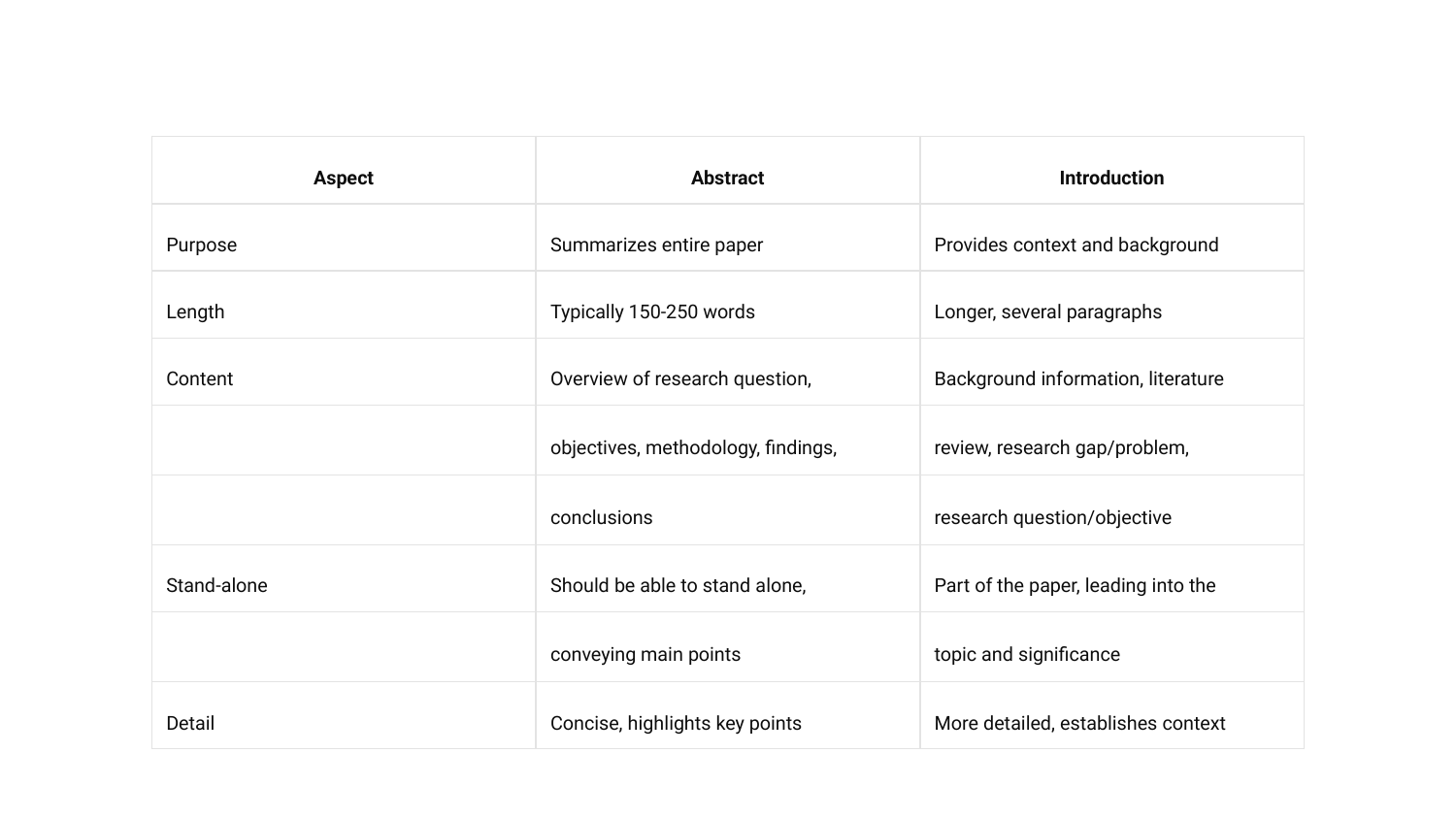

| Aspect | Abstract | Introduction |
| --- | --- | --- |
| Purpose | Summarizes entire paper | Provides context and background |
| Length | Typically 150-250 words | Longer, several paragraphs |
| Content | Overview of research question, | Background information, literature |
|  | objectives, methodology, findings, | review, research gap/problem, |
|  | conclusions | research question/objective |
| Stand-alone | Should be able to stand alone, | Part of the paper, leading into the |
|  | conveying main points | topic and significance |
| Detail | Concise, highlights key points | More detailed, establishes context |